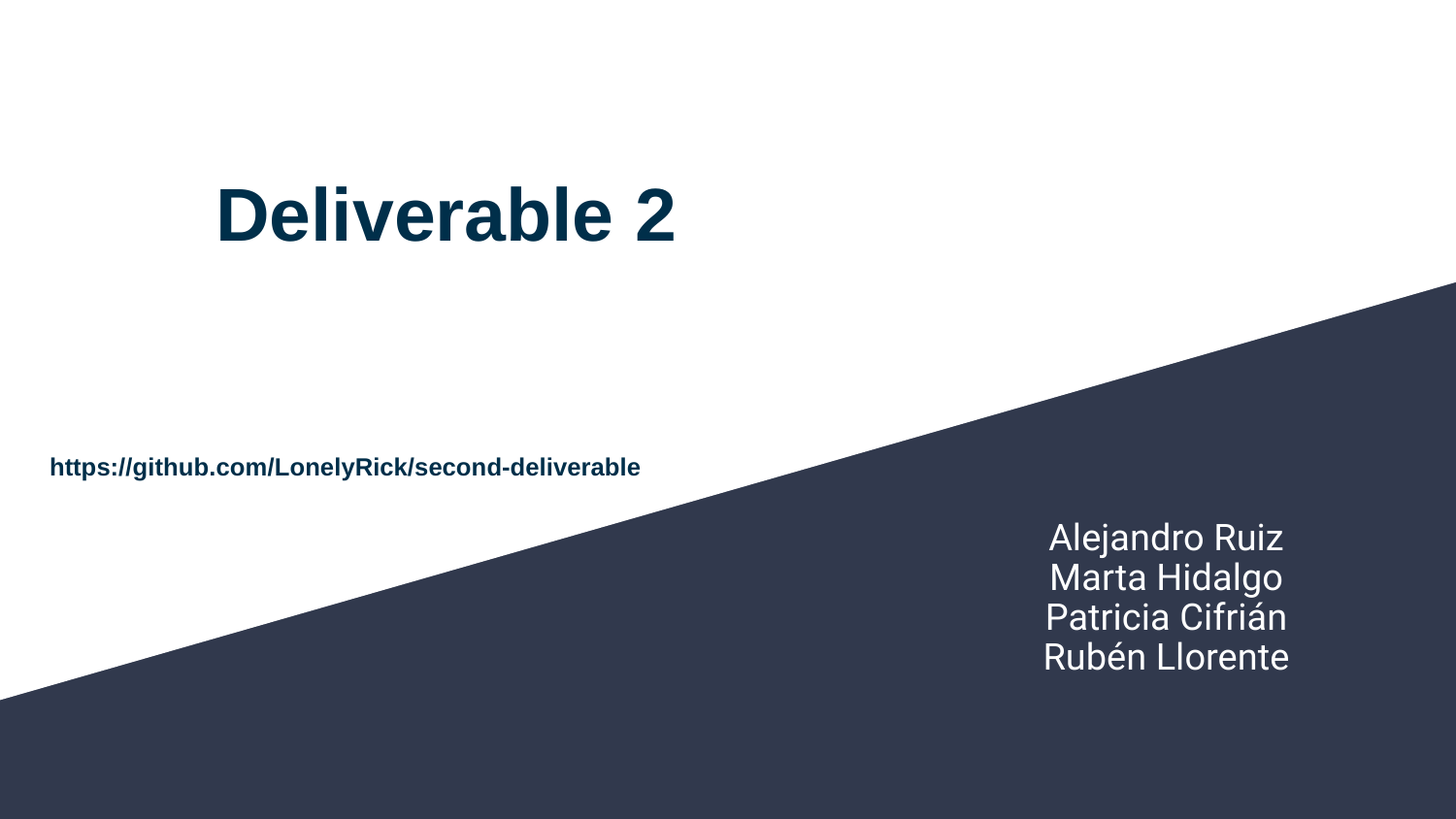

# Deliverable 2

https://github.com/LonelyRick/second-deliverable

Alejandro Ruiz
Marta Hidalgo
Patricia Cifrián
Rubén Llorente